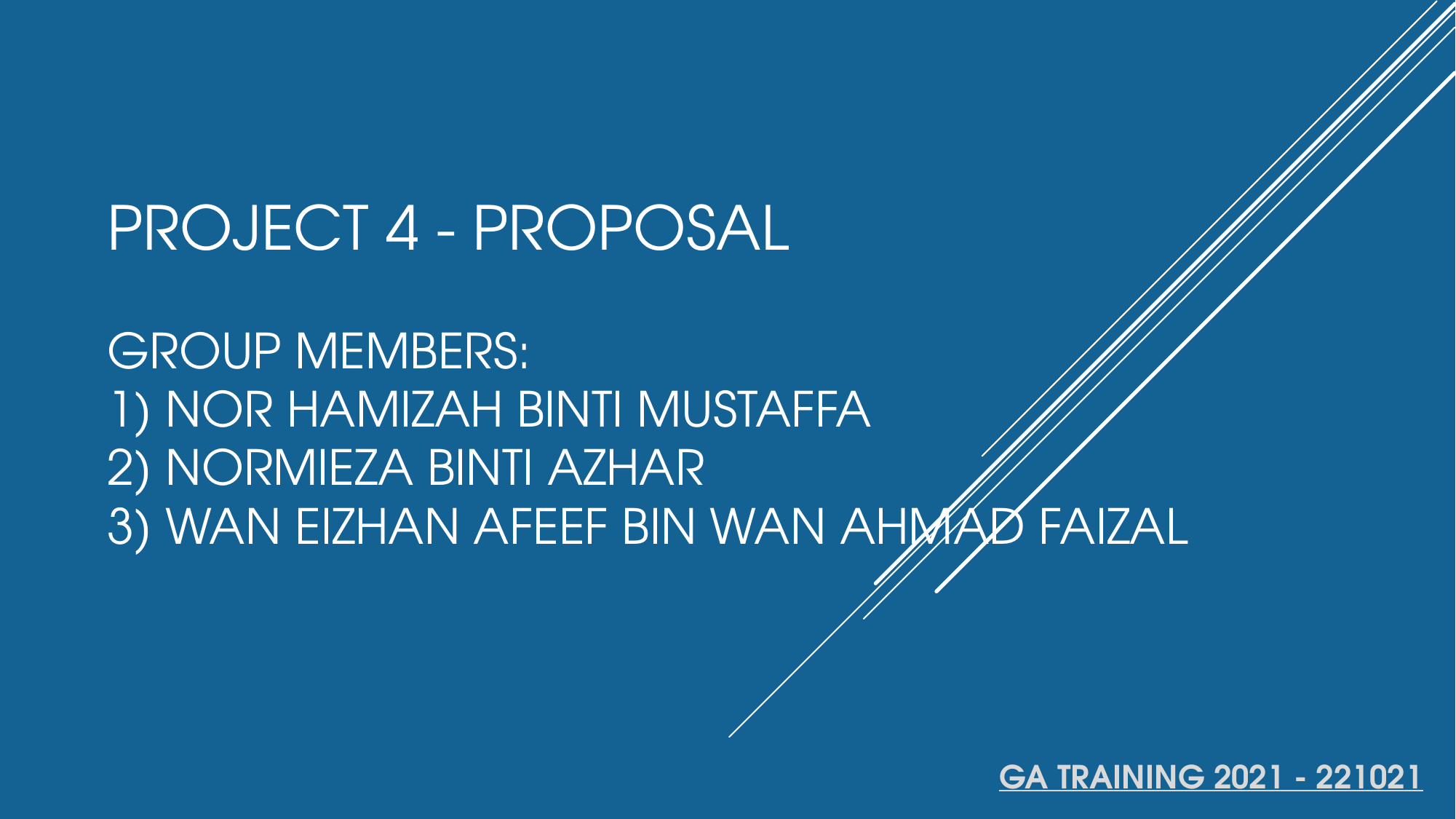

# PROJECT 4 - PROPOSAL GROUP MEMBERS: 1) NOR HAMIZAH BINTI MUSTAFFA 2) NORMIEZA BINTI AZHAR 3) Wan Eizhan Afeef bin Wan Ahmad Faizal
GA TRAINING 2021 - 221021